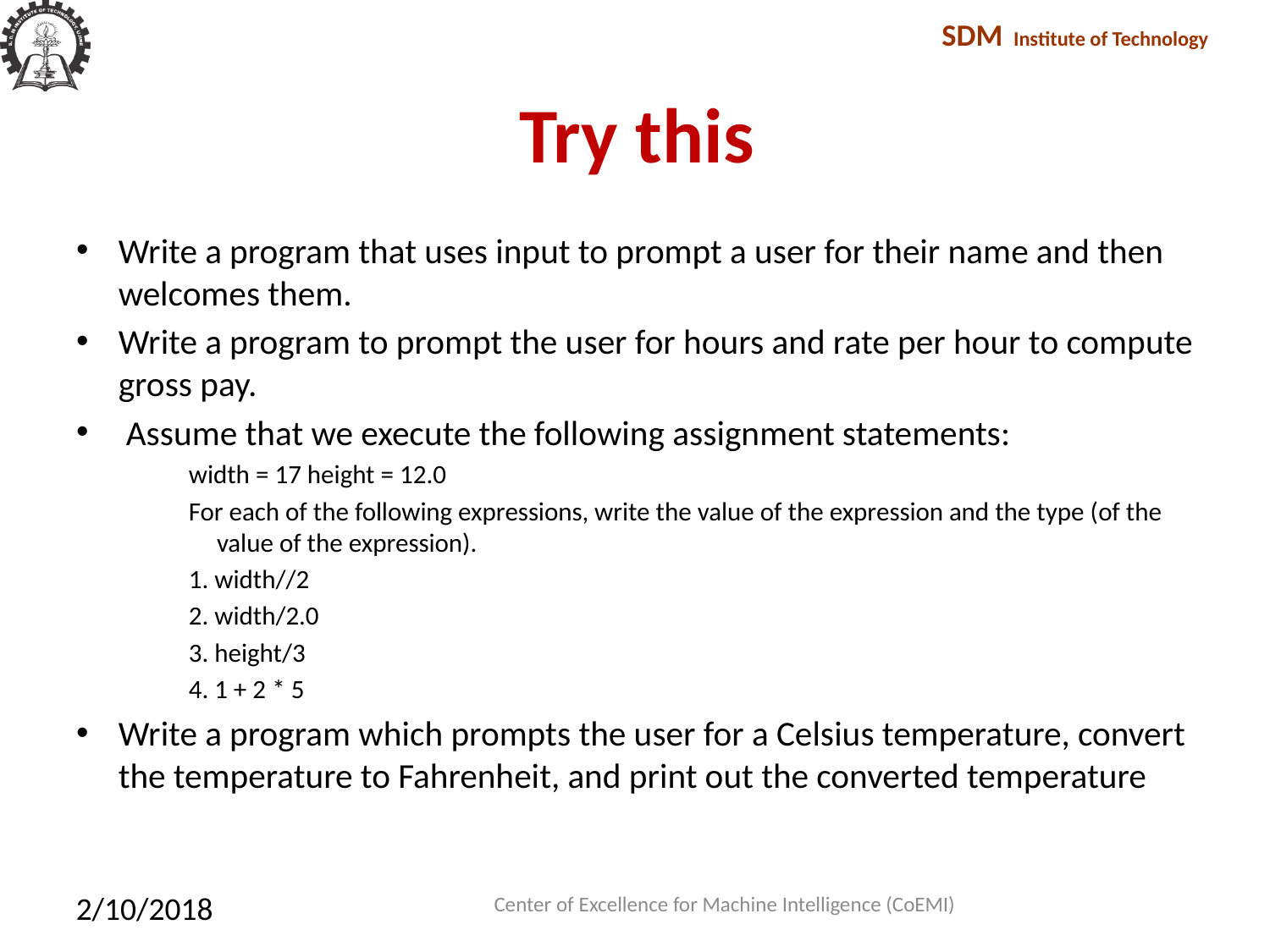

# Try this
Write a program that uses input to prompt a user for their name and then welcomes them.
Write a program to prompt the user for hours and rate per hour to compute gross pay.
 Assume that we execute the following assignment statements:
width = 17 height = 12.0
For each of the following expressions, write the value of the expression and the type (of the value of the expression).
1. width//2
2. width/2.0
3. height/3
4. 1 + 2 * 5
Write a program which prompts the user for a Celsius temperature, convert the temperature to Fahrenheit, and print out the converted temperature

Center of Excellence for Machine Intelligence (CoEMI)
2/10/2018